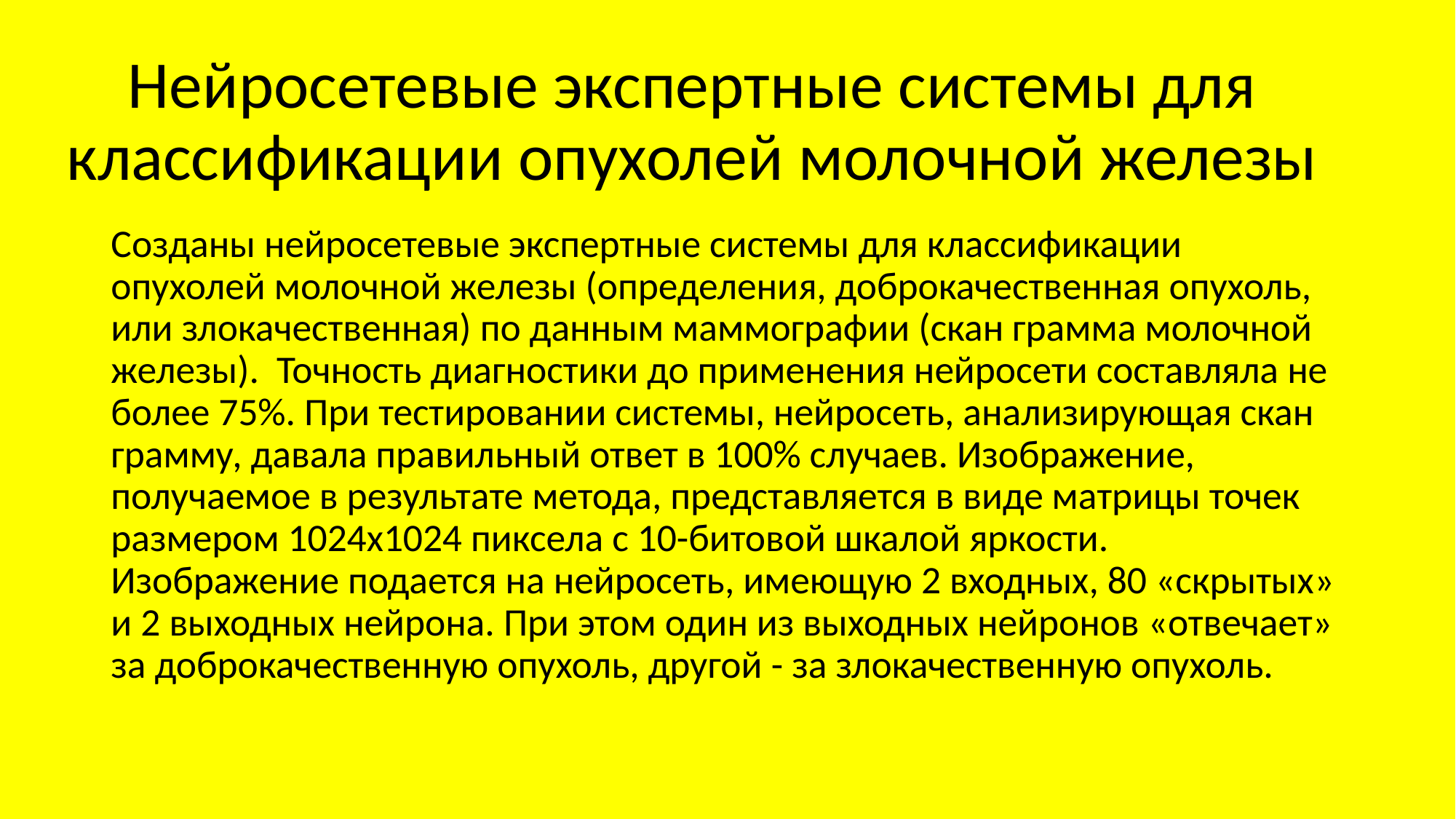

# Нейросетевые экспертные системы для классификации опухолей молочной железы
Созданы нейросетевые экспертные системы для классификации опухолей молочной железы (определения, доброкачественная опухоль, или злокачественная) по данным маммографии (скан грамма молочной железы).  Точность диагностики до применения нейросети составляла не более 75%. При тестировании системы, нейросеть, анализирующая скан грамму, давала правильный ответ в 100% случаев. Изображение, получаемое в результате метода, представляется в виде матрицы точек размером 1024х1024 пиксела с 10-битовой шкалой яркости. Изображение подается на нейросеть, имеющую 2 входных, 80 «скрытых» и 2 выходных нейрона. При этом один из выходных нейронов «отвечает» за доброкачественную опухоль, другой - за злокачественную опухоль.